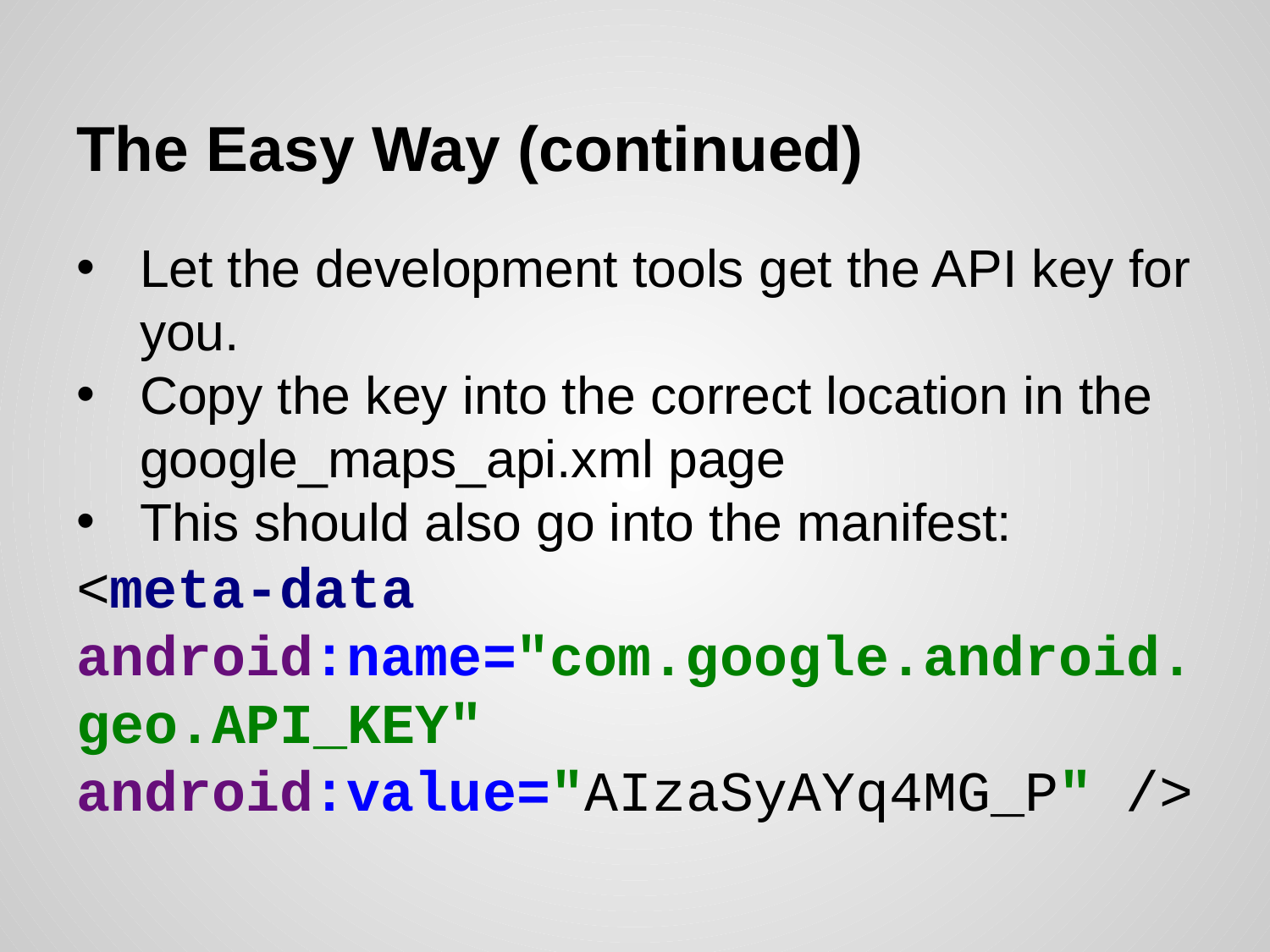

# The Easy Way (continued)
Let the development tools get the API key for you.
Copy the key into the correct location in the google_maps_api.xml page
This should also go into the manifest:
<meta-data
android:name="com.google.android.geo.API_KEY"
android:value="AIzaSyAYq4MG_P" />